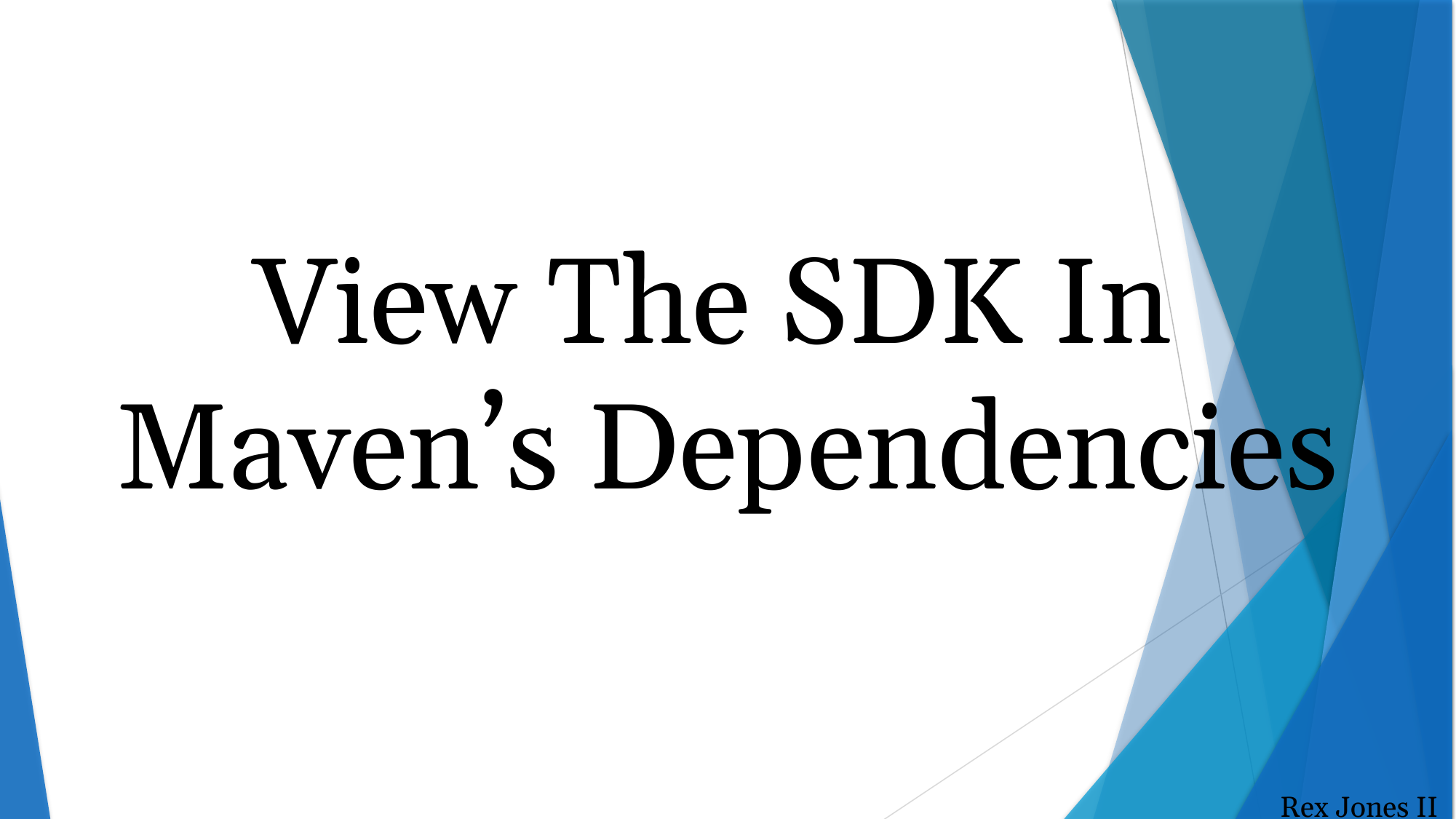

# View The SDK In Maven’s Dependencies
Rex Jones II